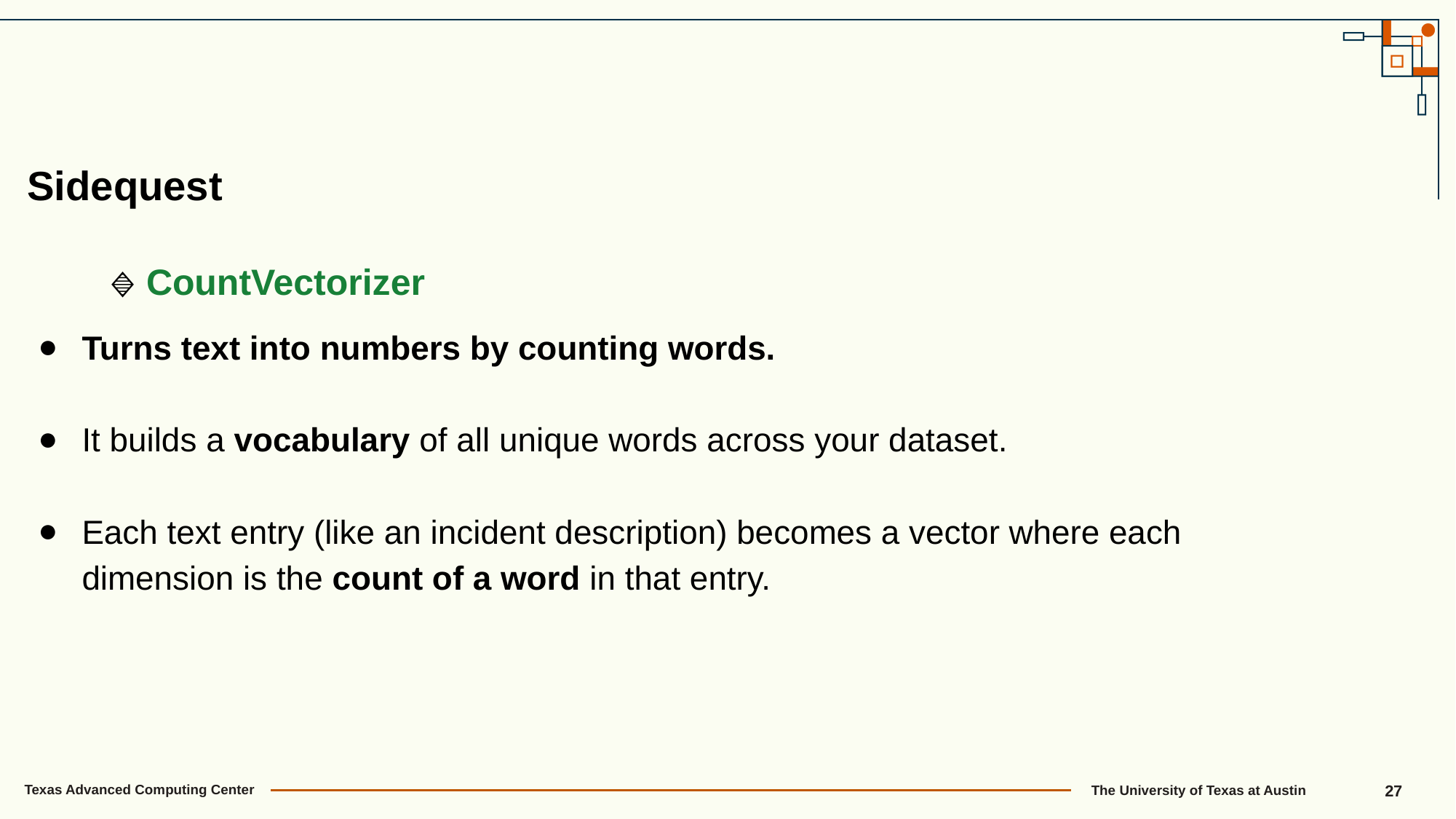

Sidequest
🔹 CountVectorizer
Turns text into numbers by counting words.
It builds a vocabulary of all unique words across your dataset.
Each text entry (like an incident description) becomes a vector where each dimension is the count of a word in that entry.